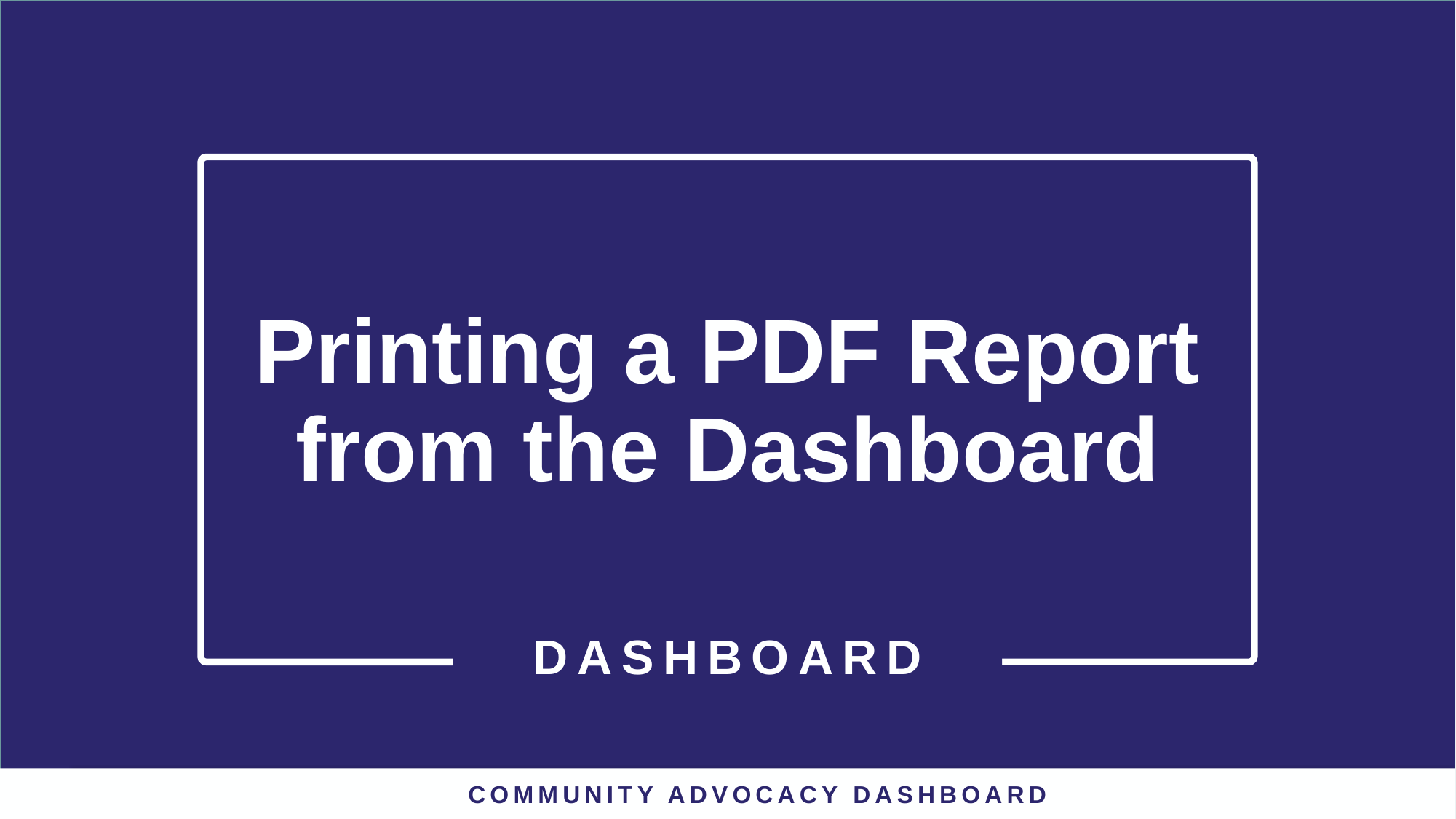

# Printing a PDF Report from the Dashboard
DASHBOARD